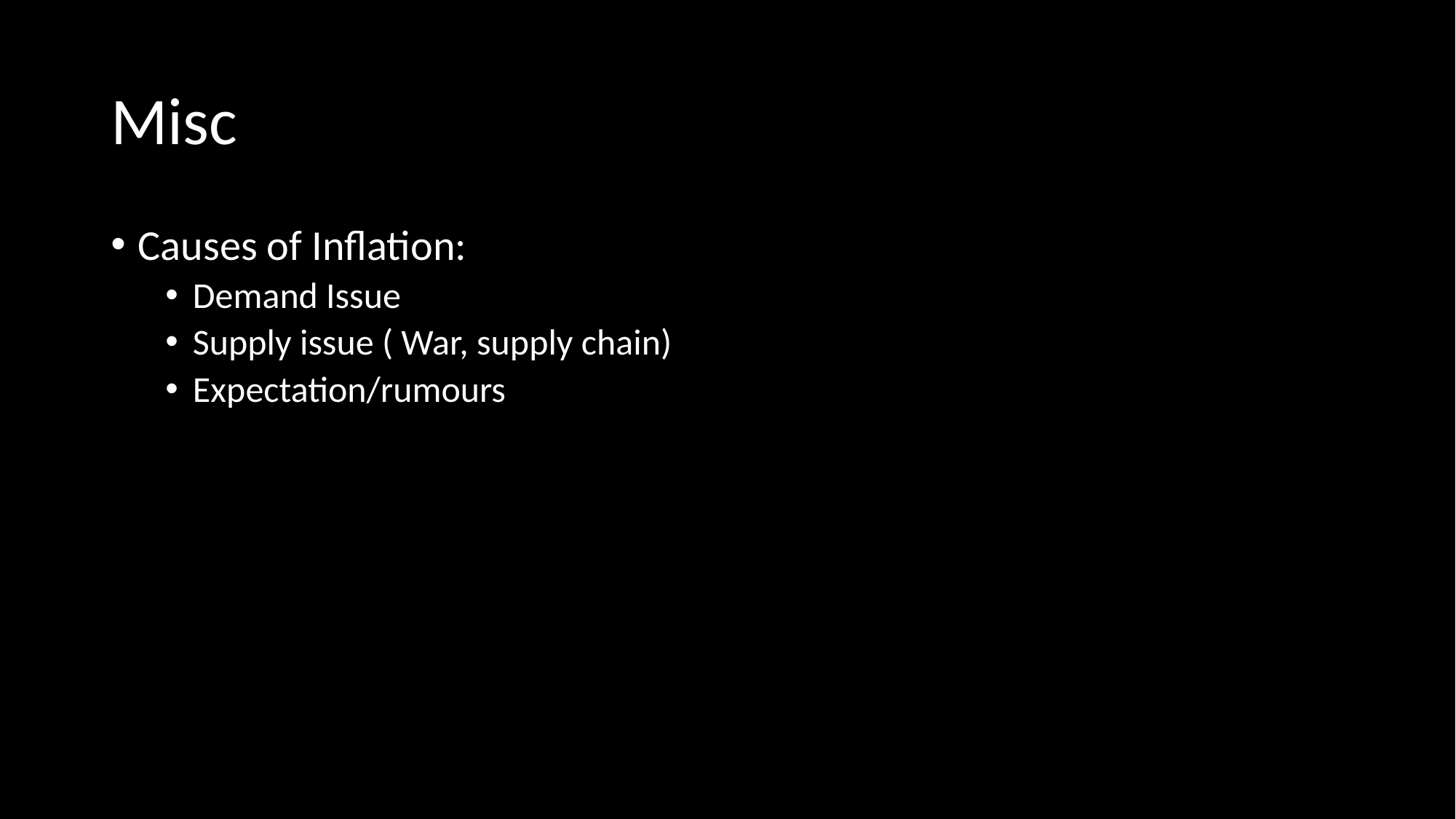

# Misc
Causes of Inflation:
Demand Issue
Supply issue ( War, supply chain)
Expectation/rumours